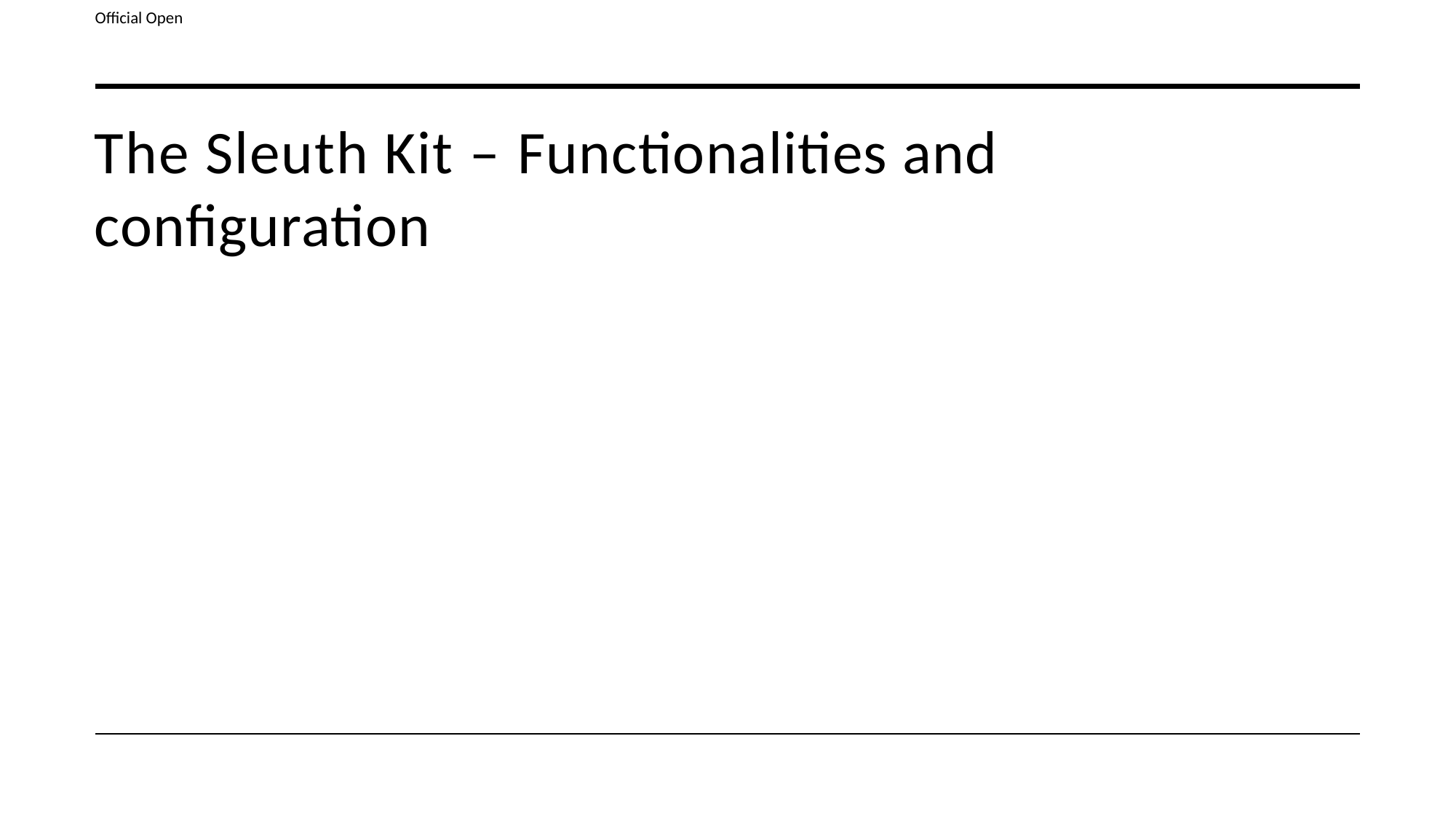

# The Sleuth Kit – Functionalities and configuration